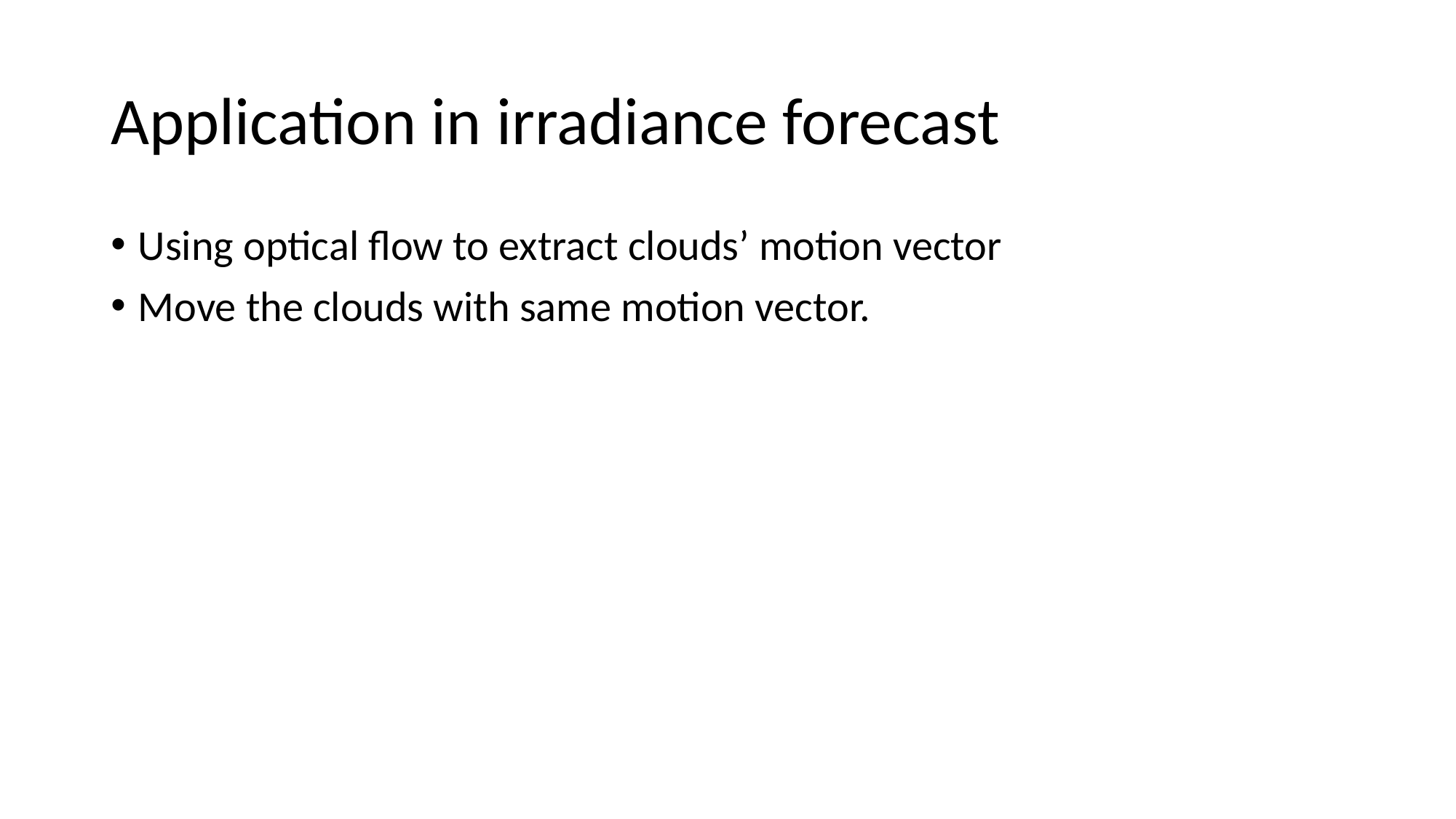

# Application in irradiance forecast
Using optical flow to extract clouds’ motion vector
Move the clouds with same motion vector.